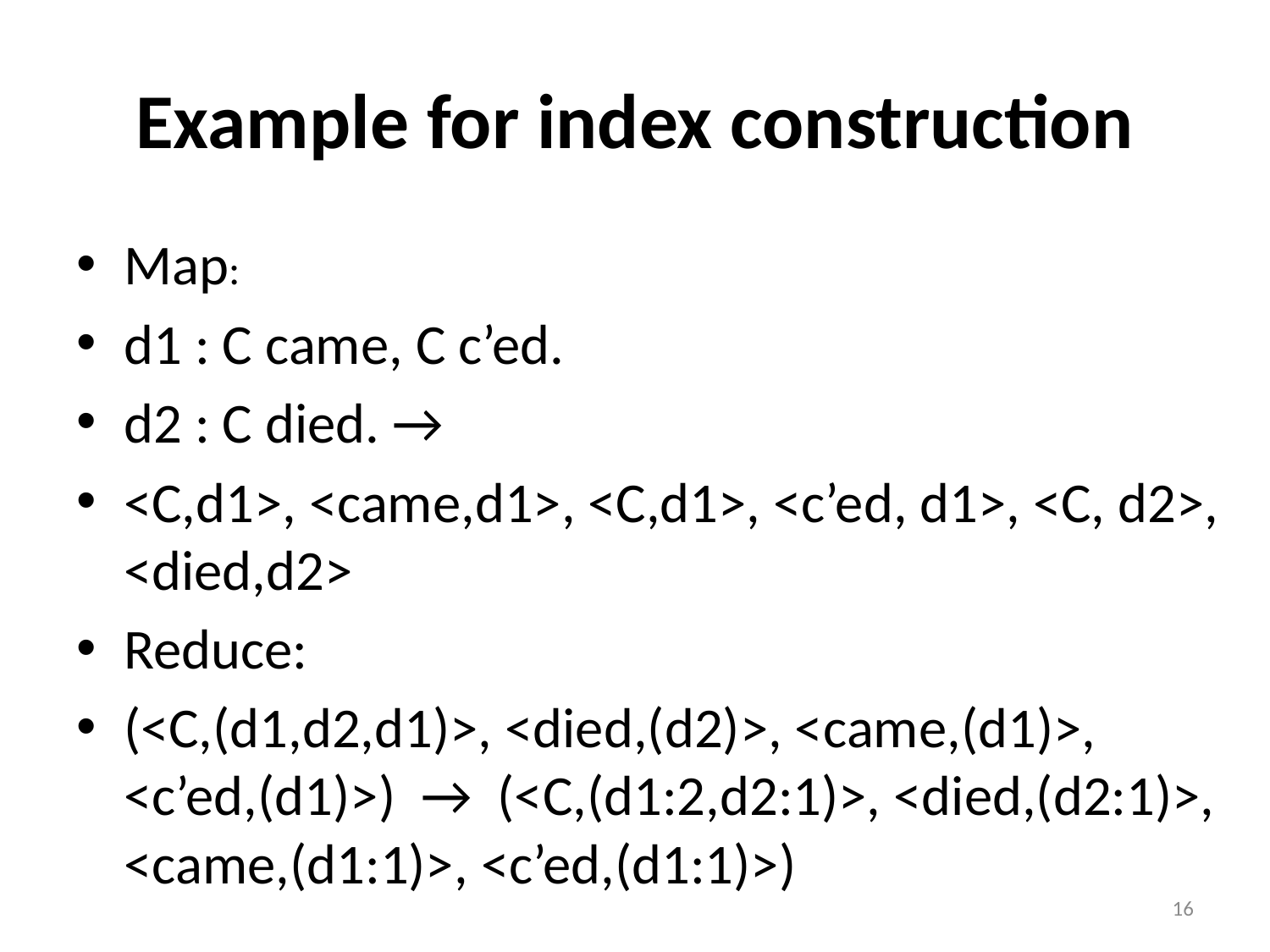

# Example for index construction
Map:
d1 : C came, C c’ed.
d2 : C died. →
<C,d1>, <came,d1>, <C,d1>, <c’ed, d1>, <C, d2>, <died,d2>
Reduce:
(<C,(d1,d2,d1)>, <died,(d2)>, <came,(d1)>, <c’ed,(d1)>)  →  (<C,(d1:2,d2:1)>, <died,(d2:1)>, <came,(d1:1)>, <c’ed,(d1:1)>)
16